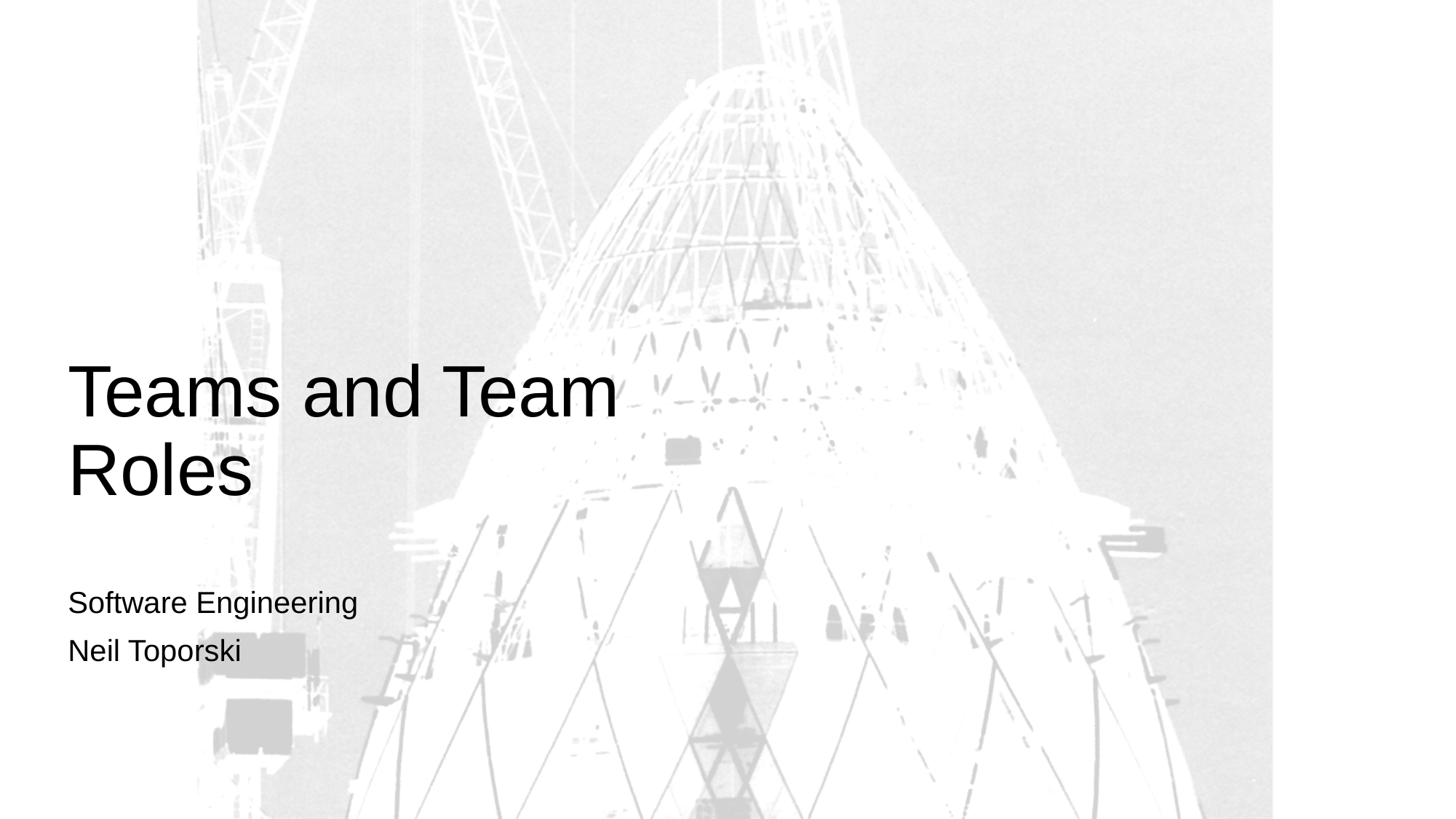

# Teams and Team Roles
Software Engineering
Neil Toporski